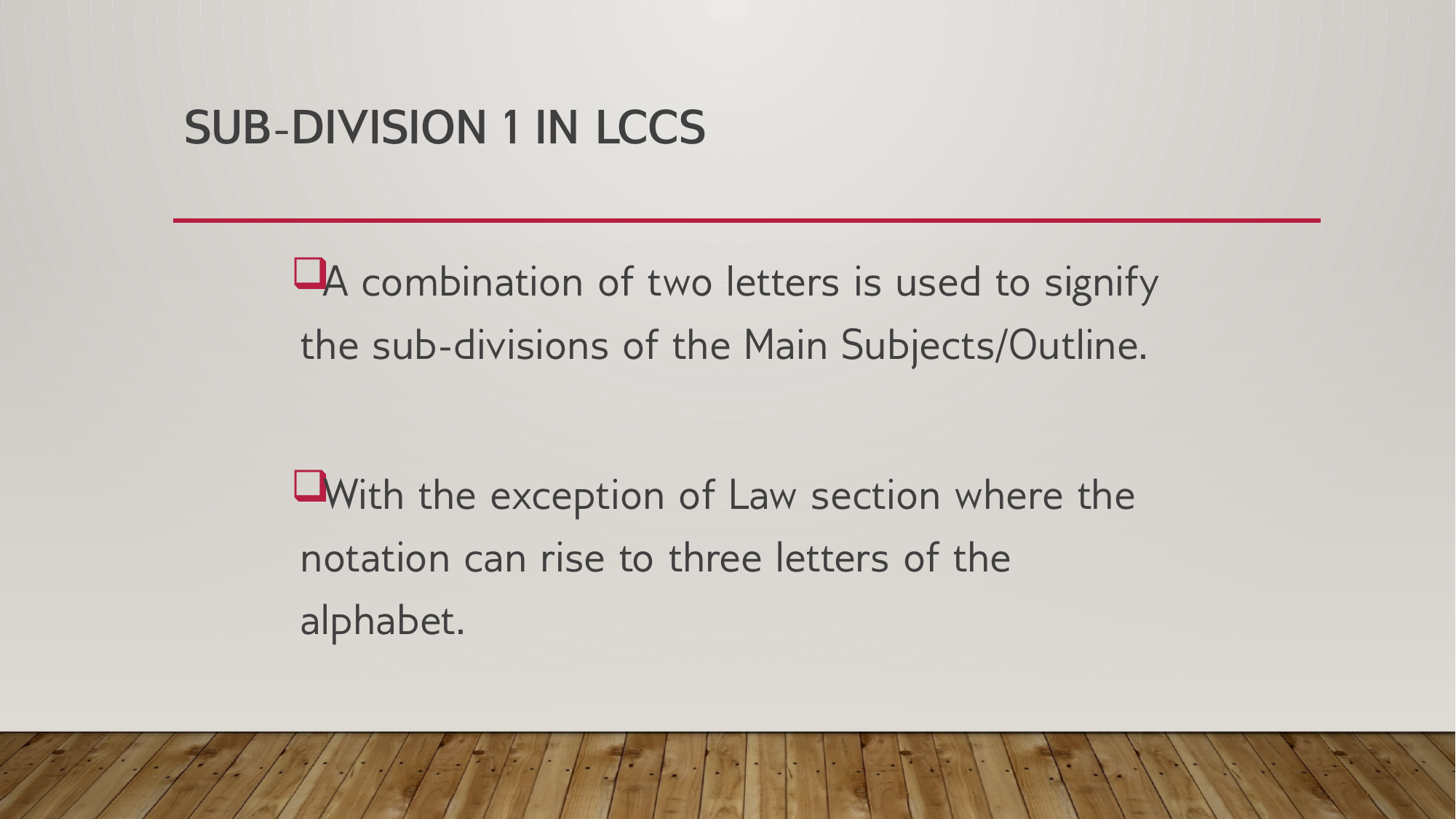

# SUB-DIVISION 1 IN LCCS
A combination of two letters is used to signify the sub-divisions of the Main Subjects/Outline.

With the exception of Law section where the notation can rise to three letters of the alphabet.